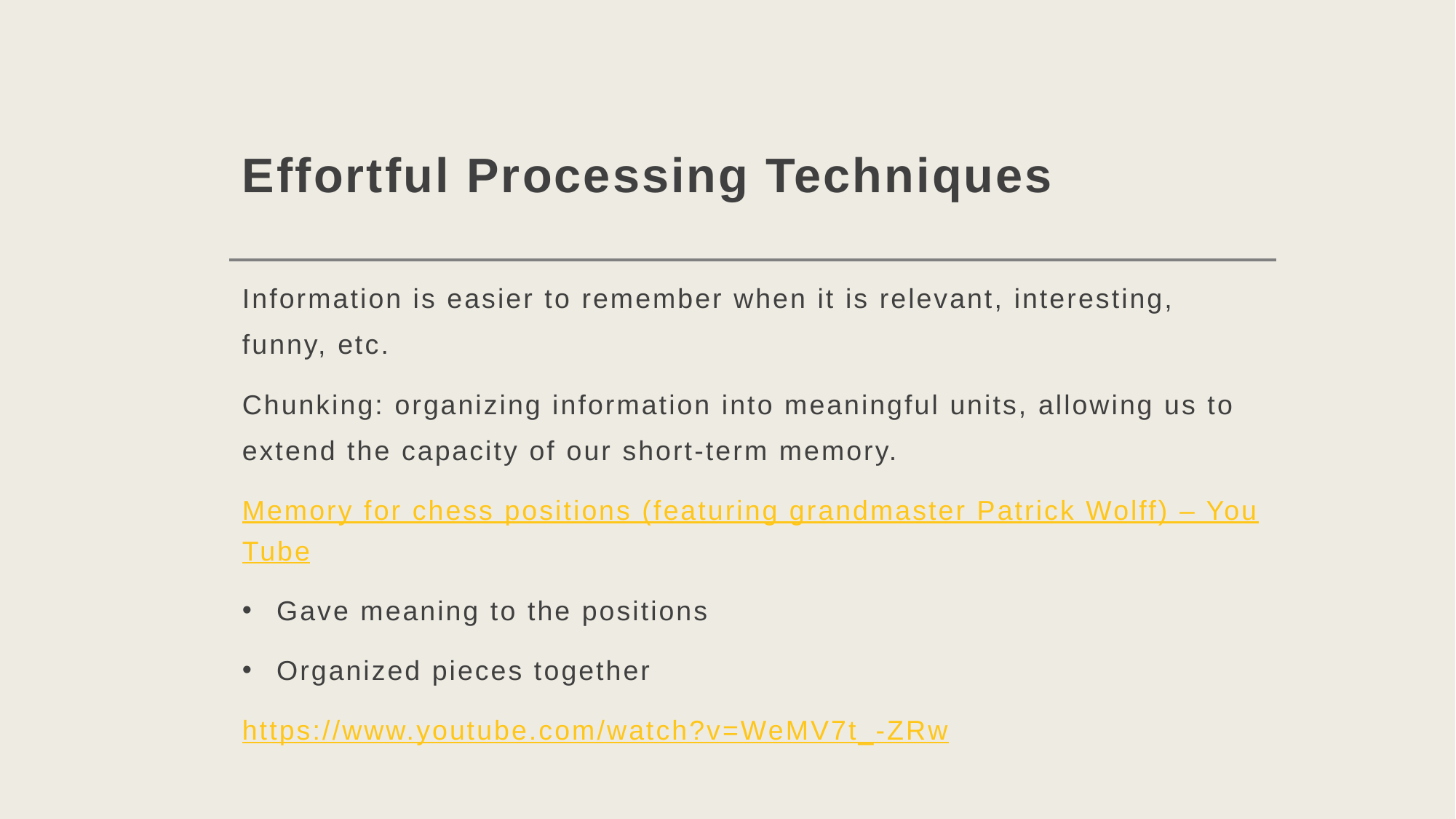

# Effortful Processing Techniques
Information is easier to remember when it is relevant, interesting, funny, etc.
Chunking: organizing information into meaningful units, allowing us to extend the capacity of our short-term memory.
Memory for chess positions (featuring grandmaster Patrick Wolff) – YouTube
Gave meaning to the positions
Organized pieces together
https://www.youtube.com/watch?v=WeMV7t_-ZRw